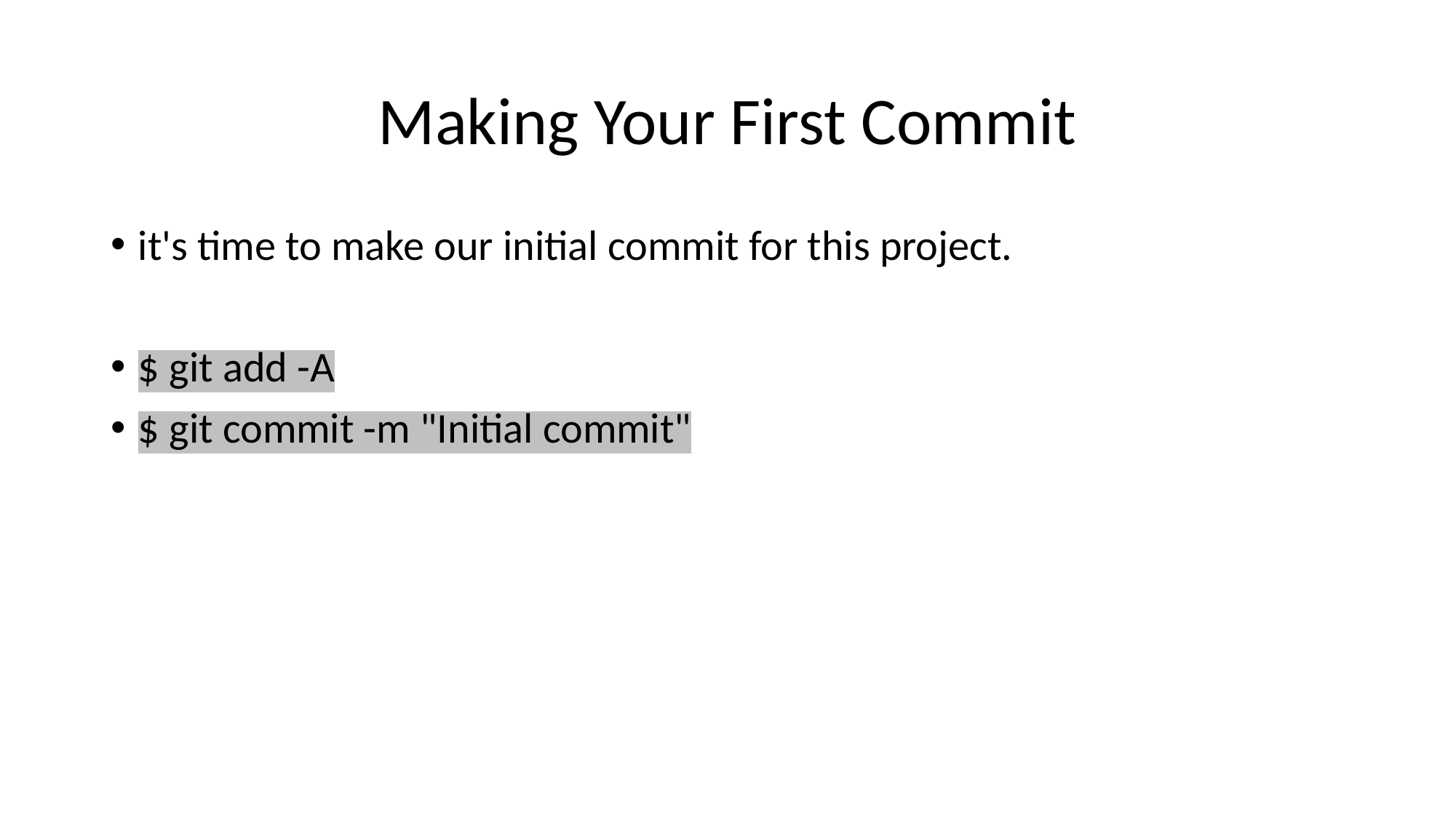

# Making Your First Commit
it's time to make our initial commit for this project.

$ git add -A
$ git commit -m "Initial commit"